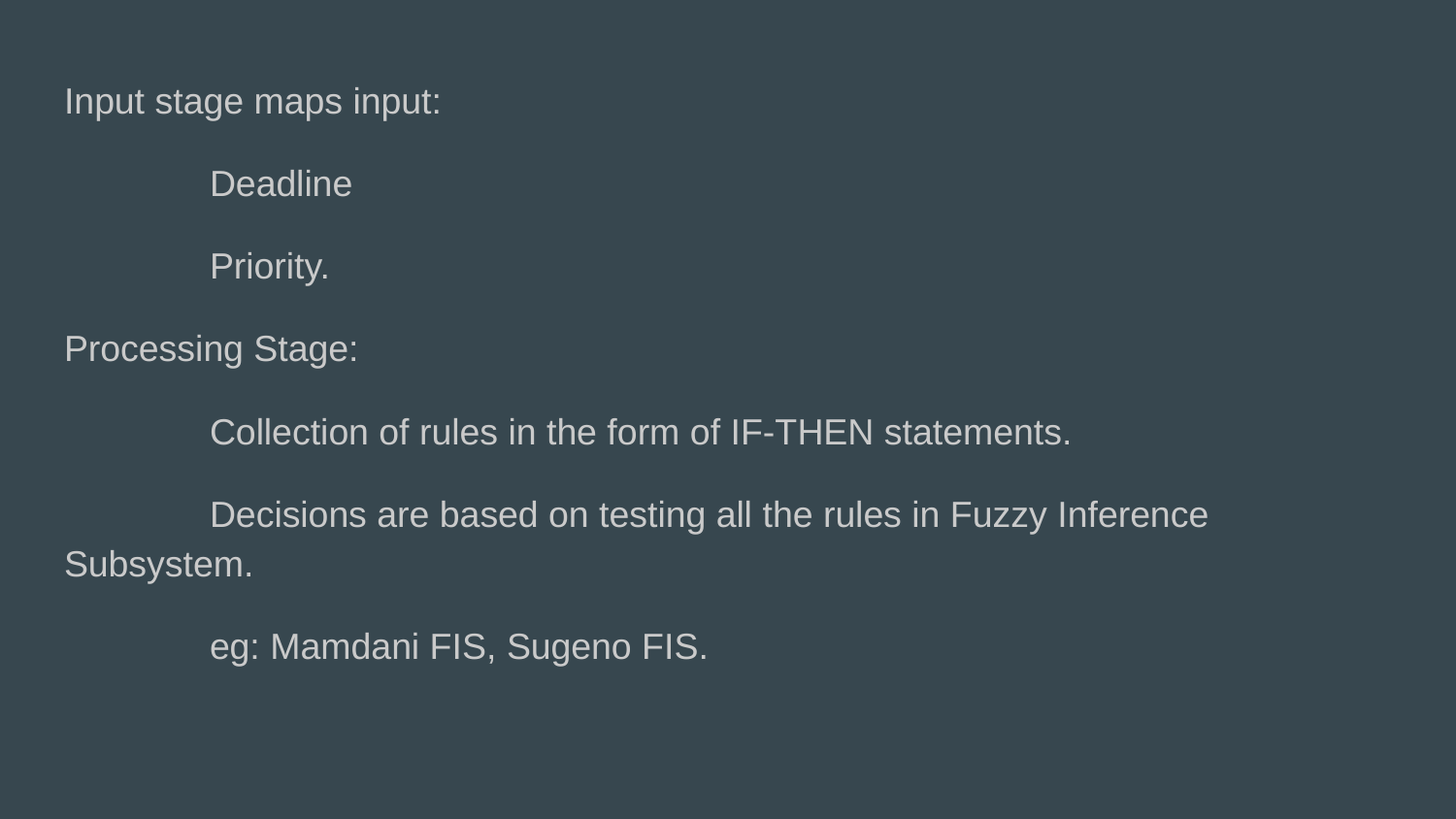

Input stage maps input:
	Deadline
	Priority.
Processing Stage:
	Collection of rules in the form of IF-THEN statements.
	Decisions are based on testing all the rules in Fuzzy Inference Subsystem.
	eg: Mamdani FIS, Sugeno FIS.